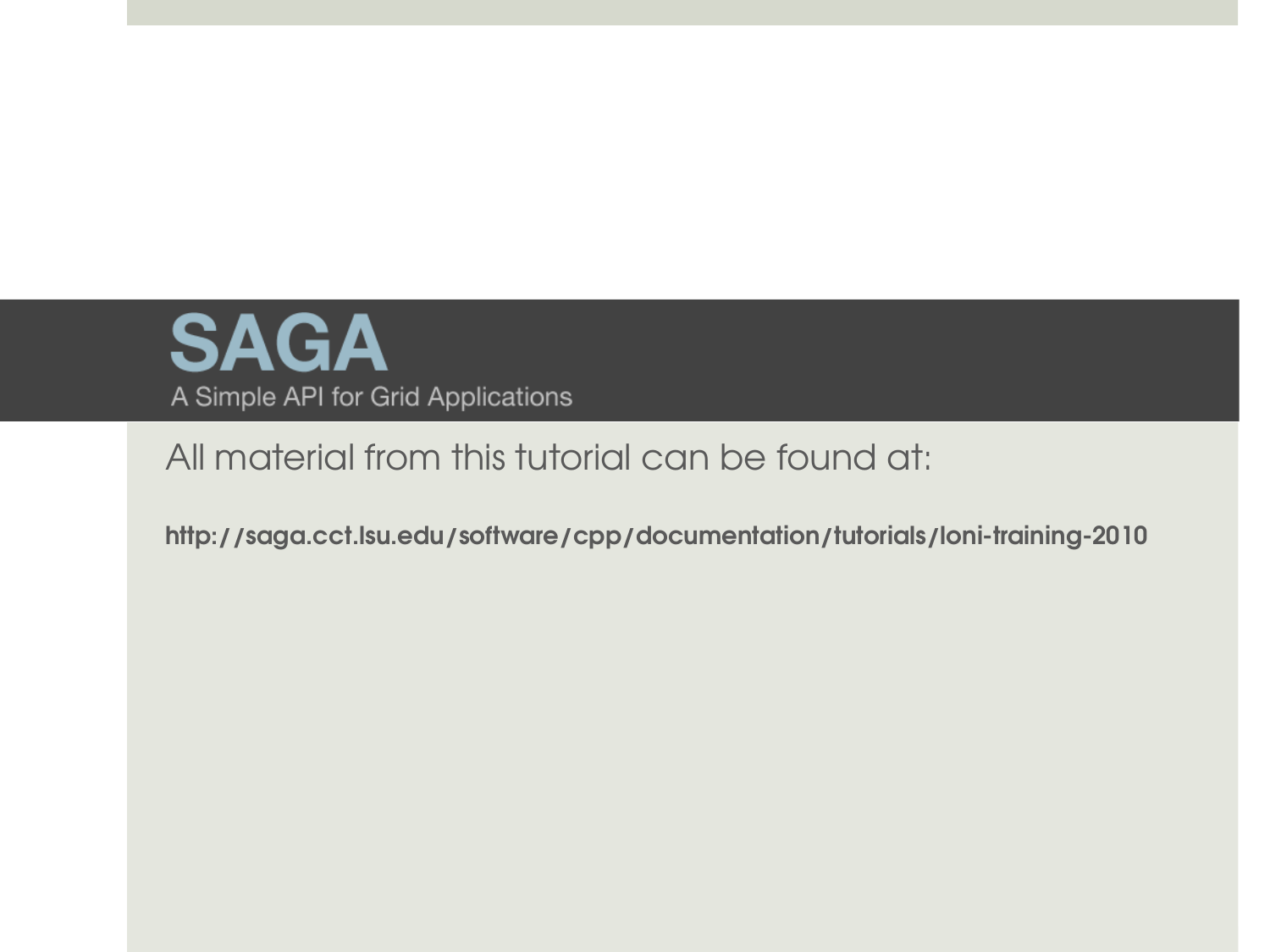

# All material from this tutorial can be found at: http://saga.cct.lsu.edu/software/cpp/documentation/tutorials/loni-training-2010